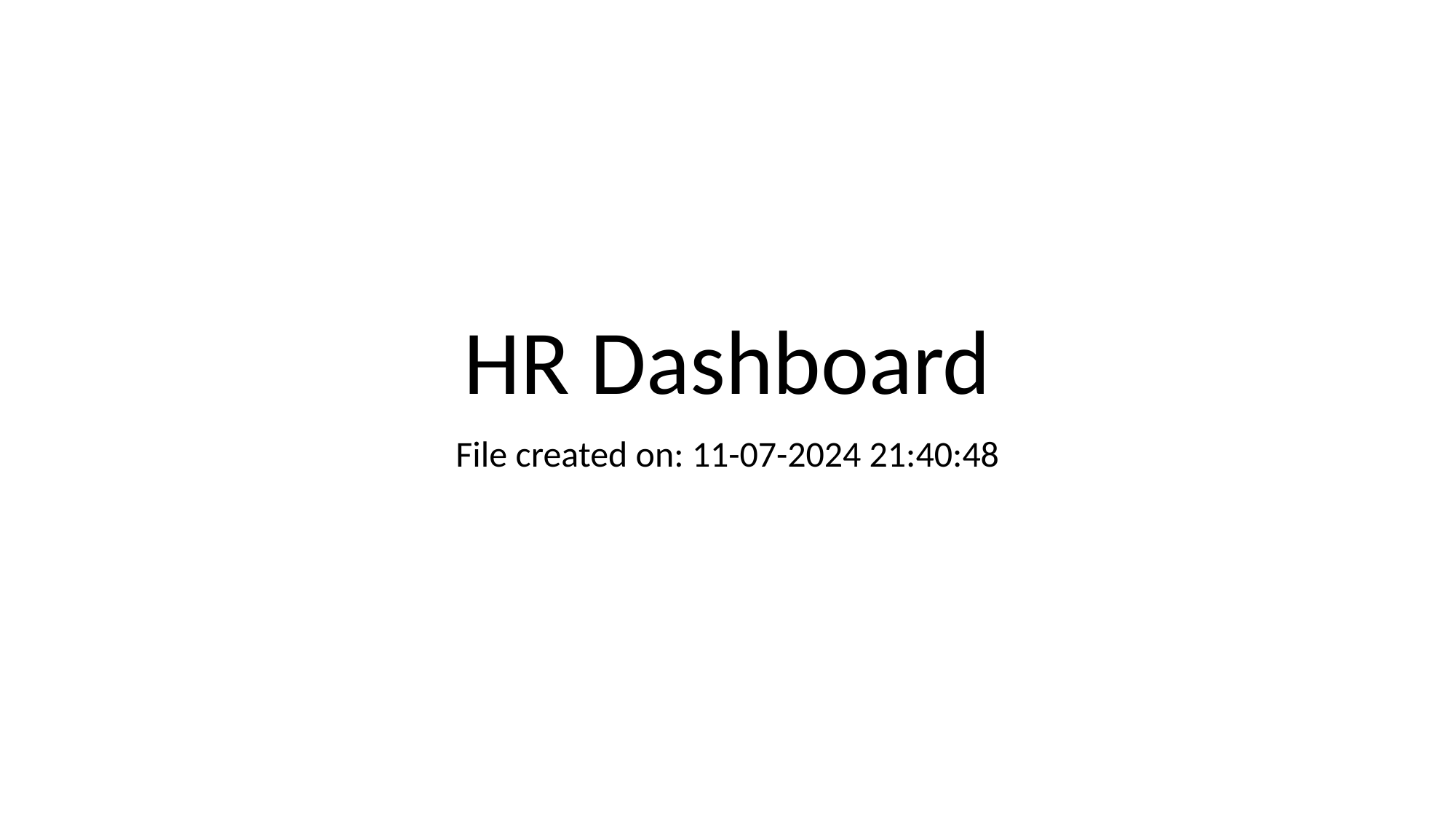

# HR Dashboard
File created on: 11-07-2024 21:40:48